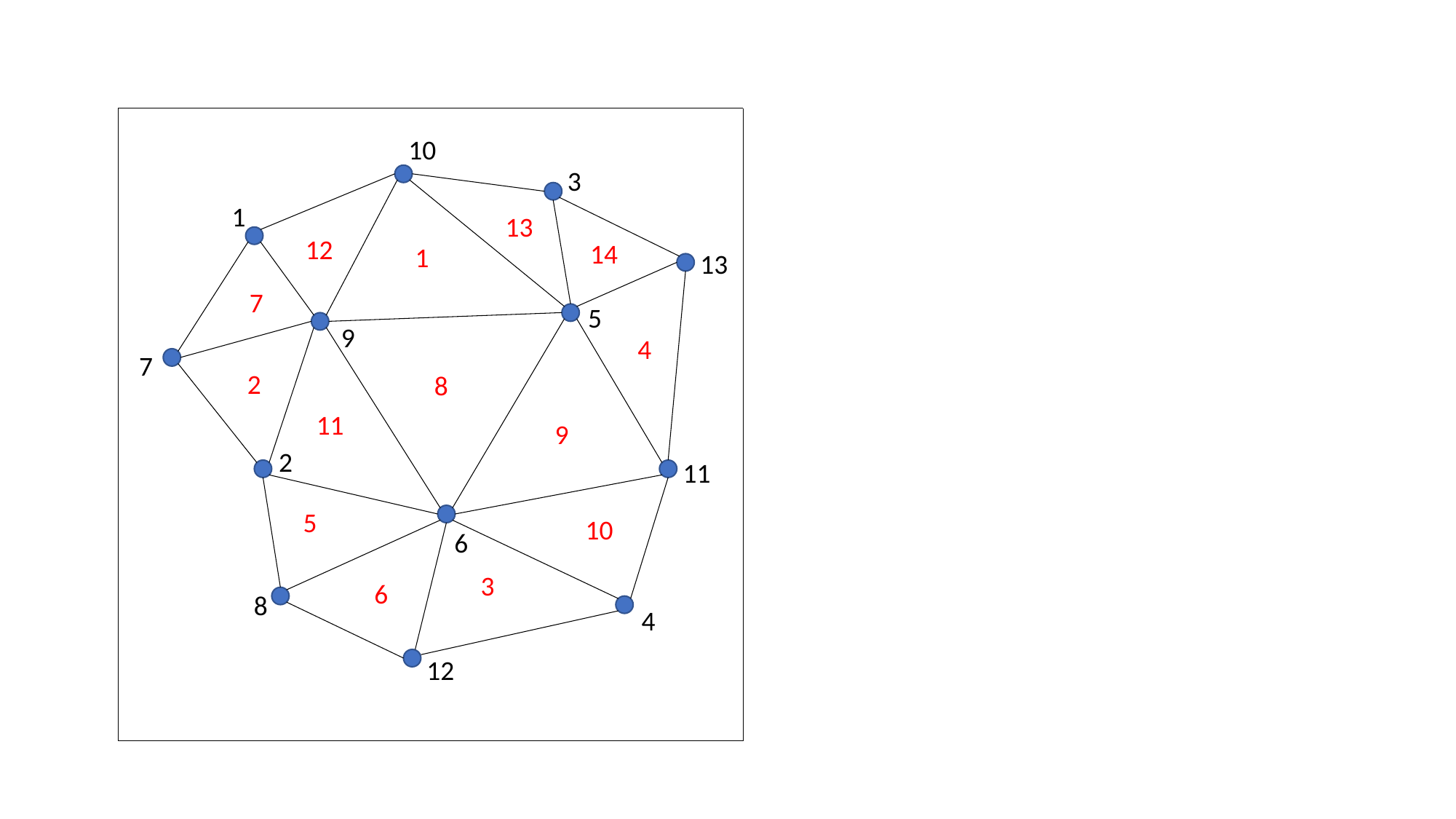

10
3

1
13
12

14
1
13

7
5

9
4
7

2
8
11
9
2
11

5

10
6
3
6
8

4
12